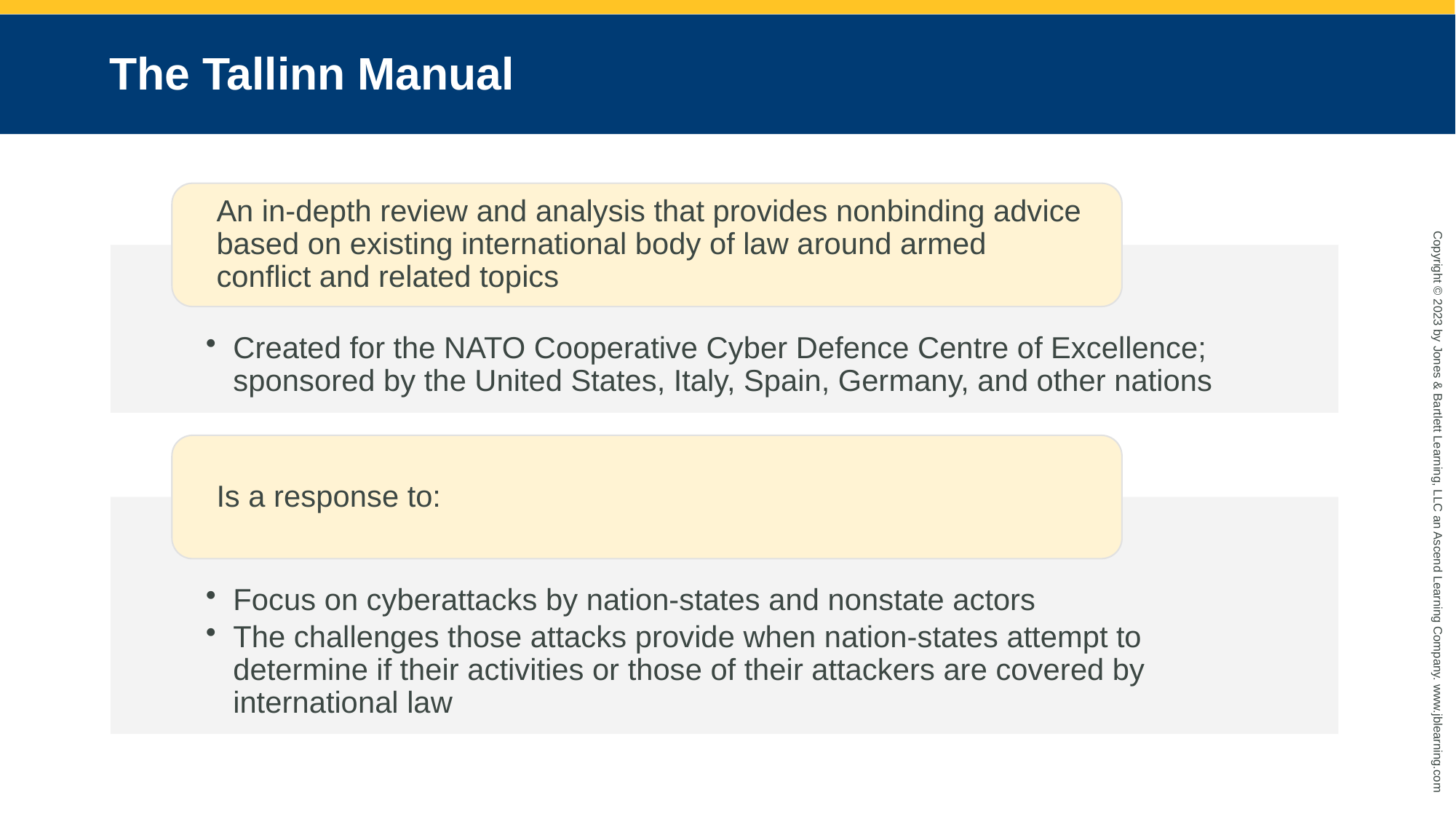

# The Tallinn Manual
Created for the NATO Cooperative Cyber Defence Centre of Excellence; sponsored by the United States, Italy, Spain, Germany, and other nations
An in-depth review and analysis that provides nonbinding advice based on existing international body of law around armed conflict and related topics
Focus on cyberattacks by nation-states and nonstate actors
The challenges those attacks provide when nation-states attempt to determine if their activities or those of their attackers are covered by international law
Is a response to: